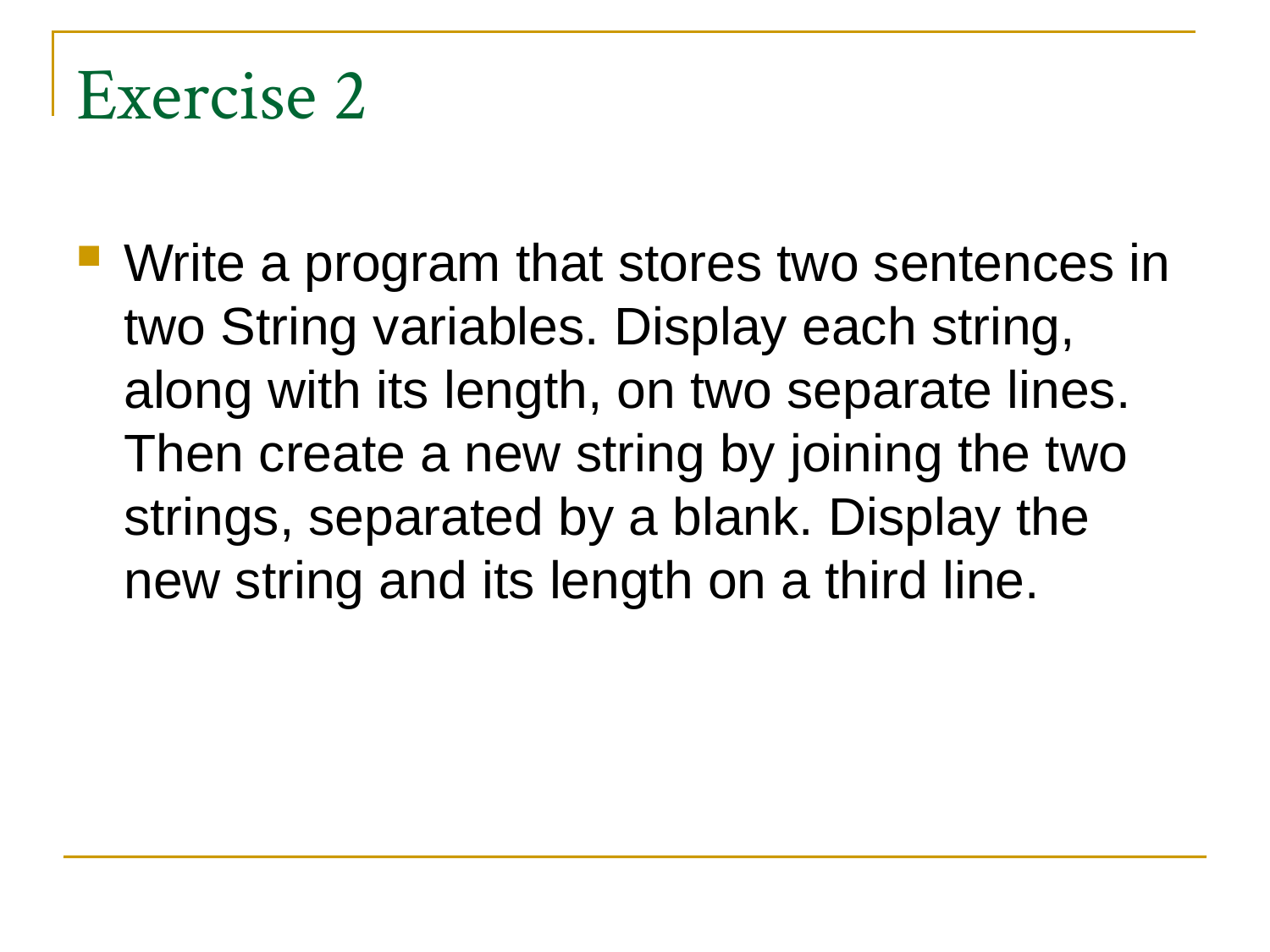

# Exercise 2
Write a program that stores two sentences in  two String variables. Display each string, along with its length, on two separate lines. Then create a new string by joining the two strings, separated by a blank. Display the new string and its length on a third line.